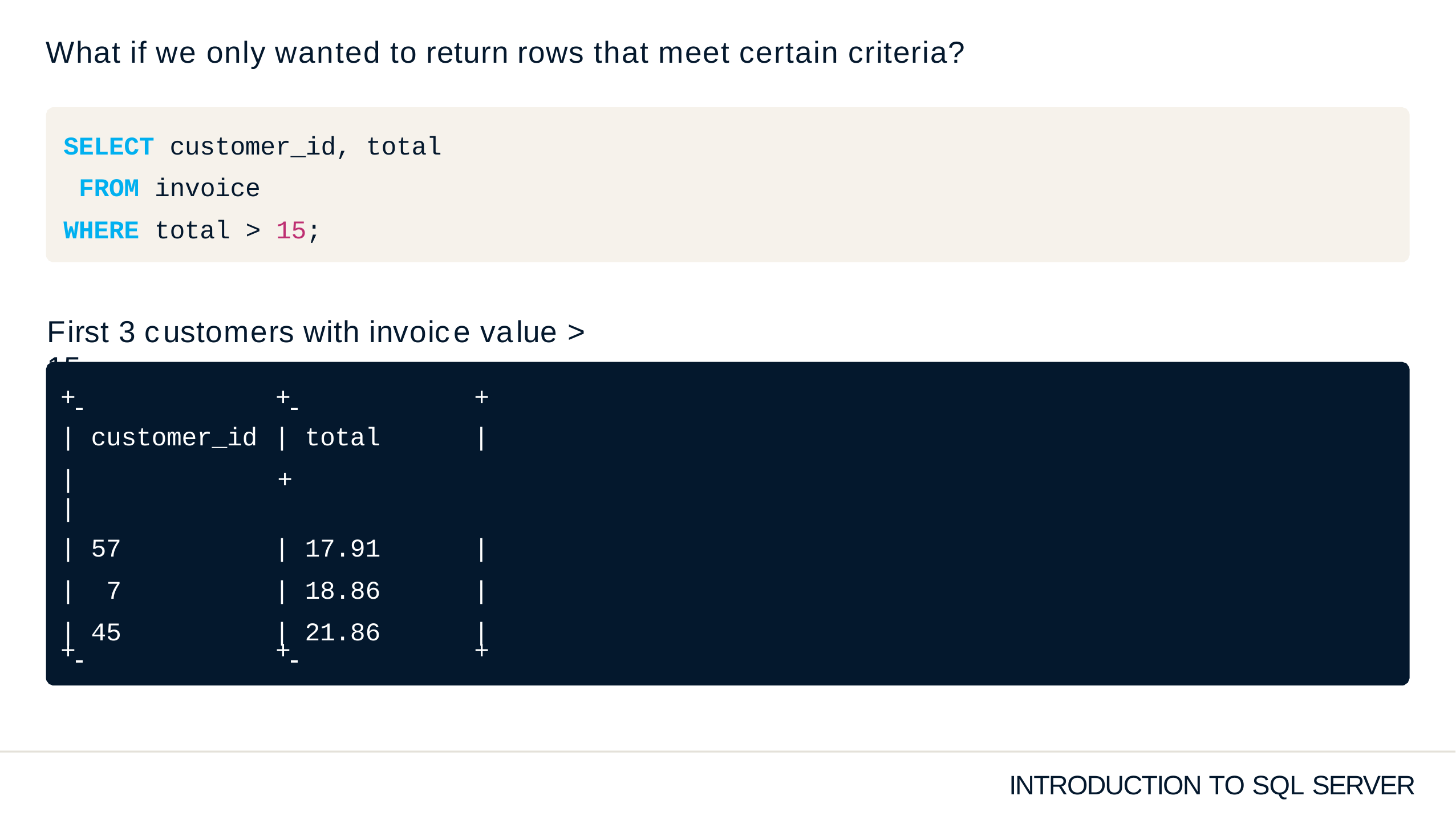

# What if we only wanted to return rows that meet certain criteria?

SELECT customer_id, total  FROM invoice
WHERE total > 15;
First 3 customers with invoice value > 15

+ 	+ 	+
| | | customer\_id | | | total | | |
| --- | --- | --- | --- | --- |
| | + | |  |  |  |  |
| | | 57 | | | 17.91 | | |
| | | 7 | | | 18.86 | | |
| | | 45 | | | 21.86 | | |
+ 	+ 	+
INTRODUCTION TO SQL SERVER